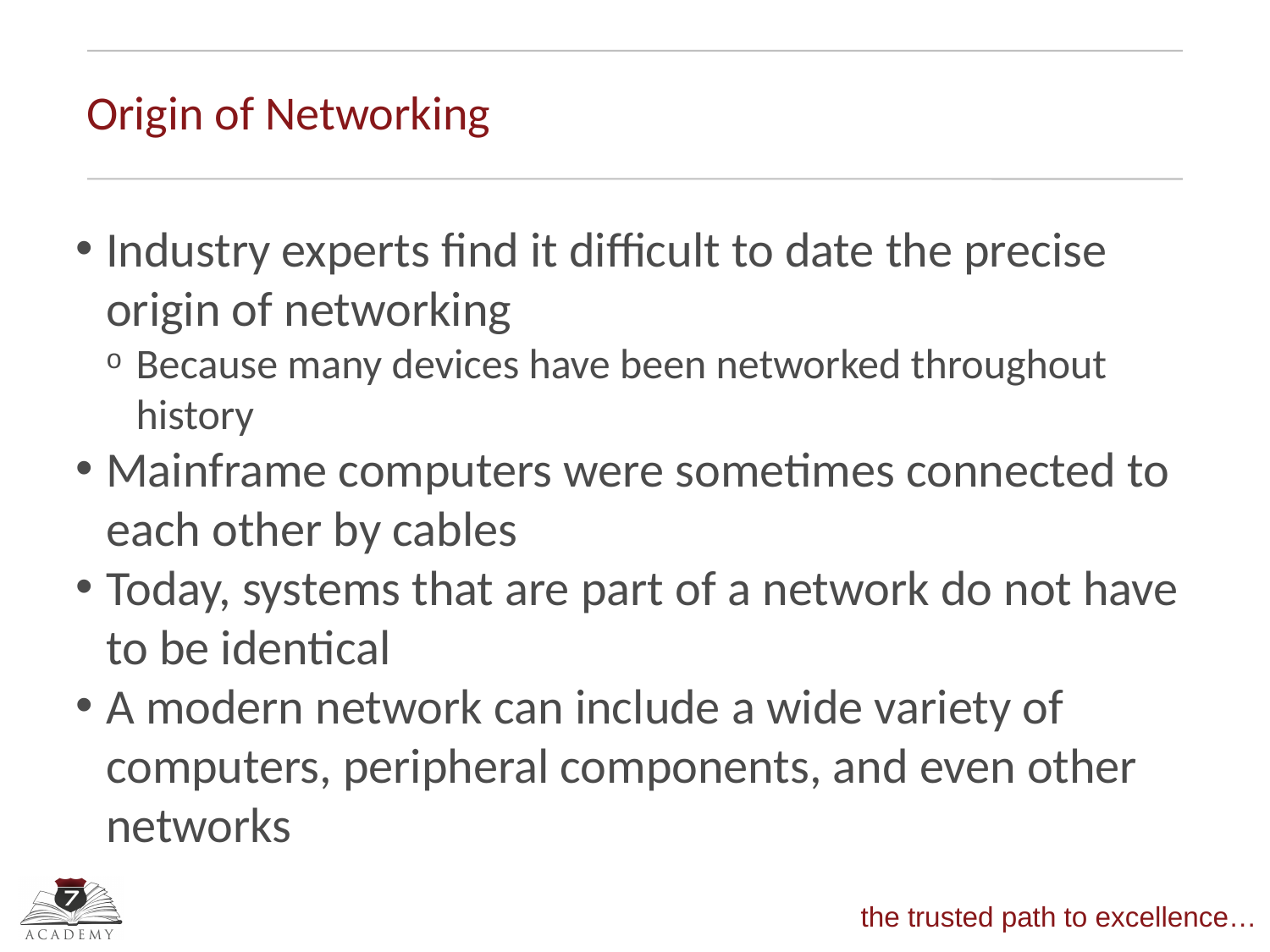

Origin of Networking
Industry experts find it difficult to date the precise origin of networking
Because many devices have been networked throughout history
Mainframe computers were sometimes connected to each other by cables
Today, systems that are part of a network do not have to be identical
A modern network can include a wide variety of computers, peripheral components, and even other networks